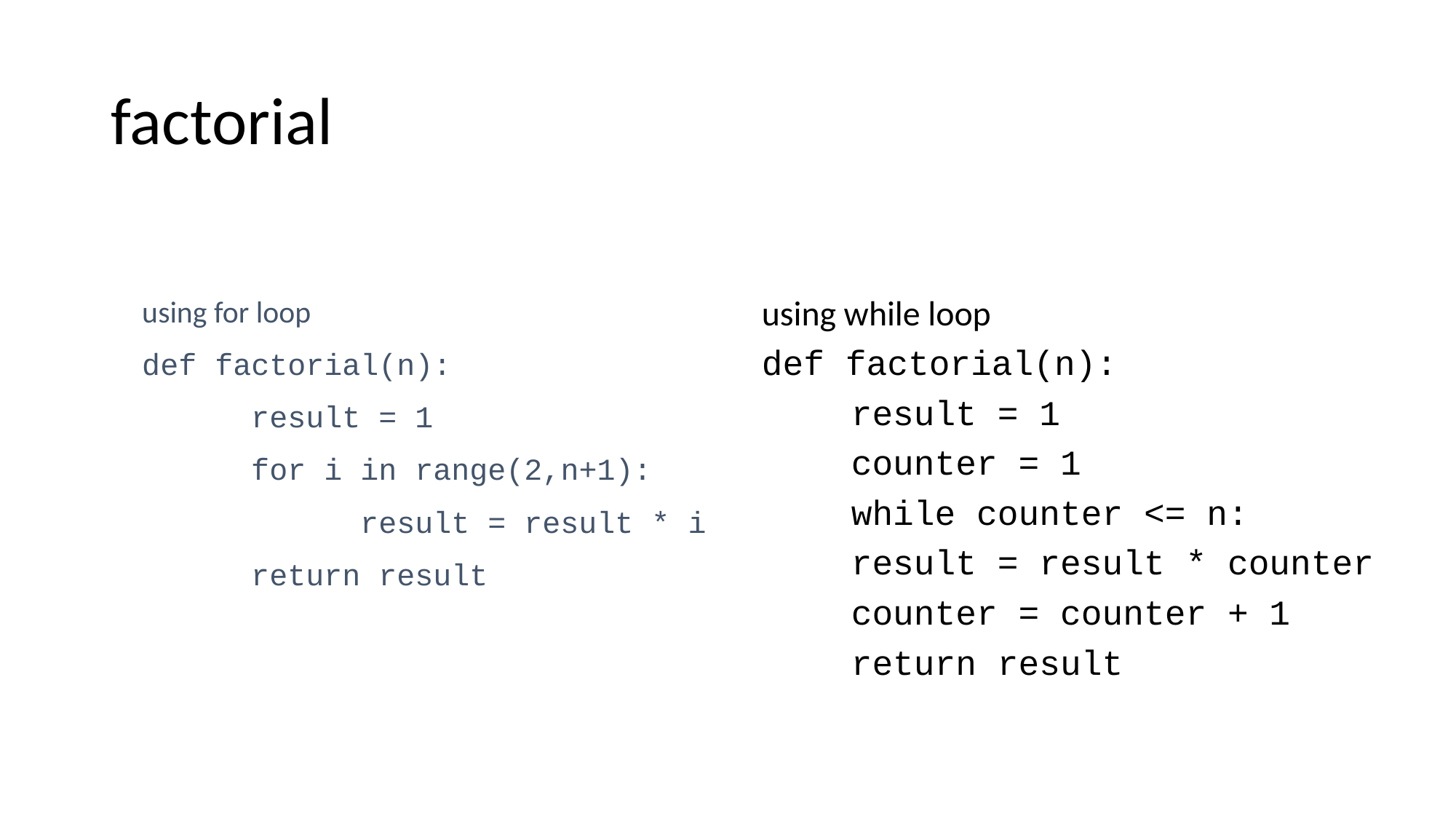

# factorial
using for loop
def factorial(n):
	result = 1
	for i in range(2,n+1):
		result = result * i
	return result
using while loop
def factorial(n):
	result = 1
	counter = 1
	while counter <= n:
		result = result * counter
		counter = counter + 1
	return result